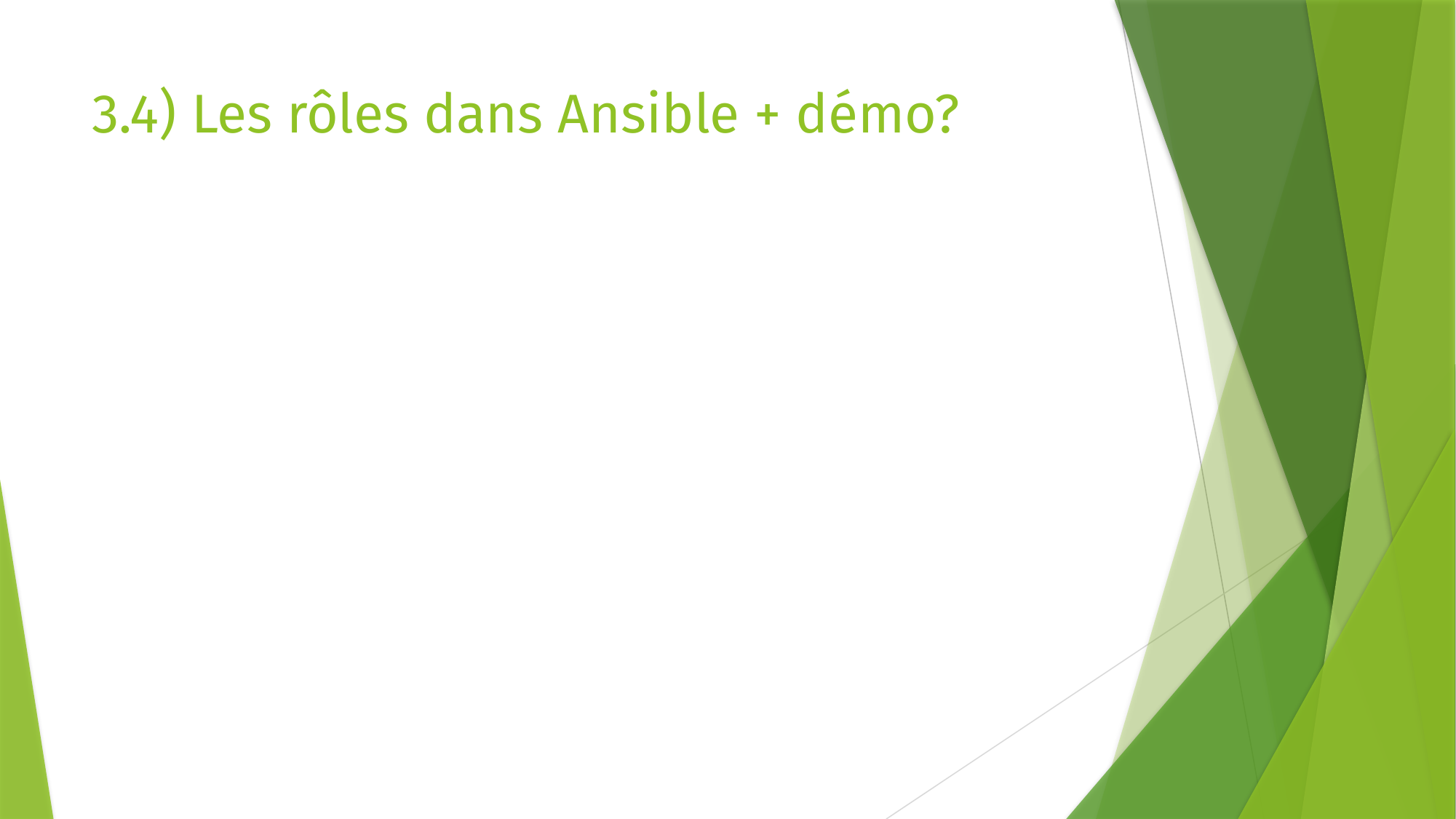

# 3.4) Les rôles dans Ansible + démo?